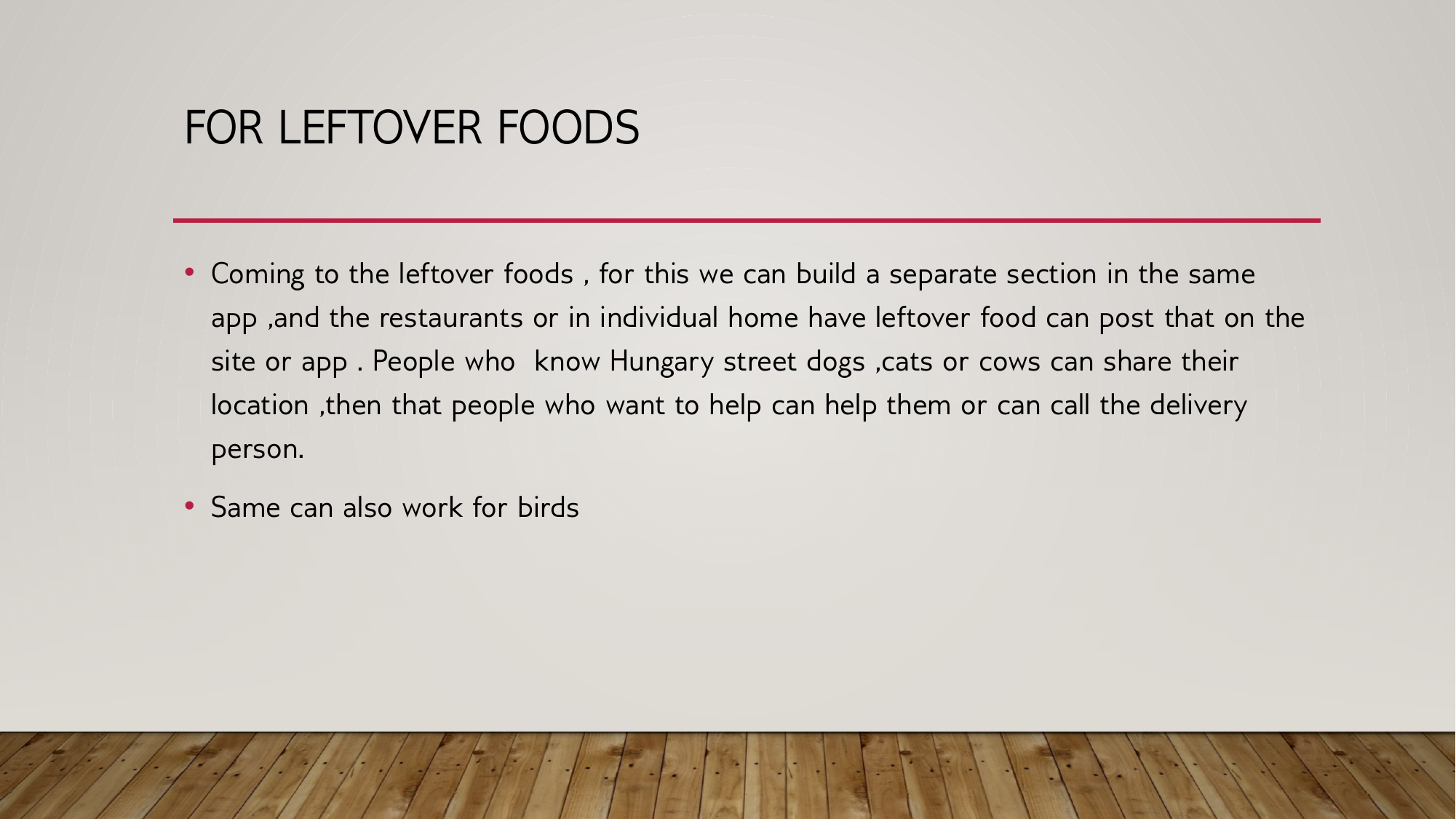

# For Leftover foods
Coming to the leftover foods , for this we can build a separate section in the same app ,and the restaurants or in individual home have leftover food can post that on the site or app . People who  know Hungary street dogs ,cats or cows can share their location ,then that people who want to help can help them or can call the delivery person.
Same can also work for birds